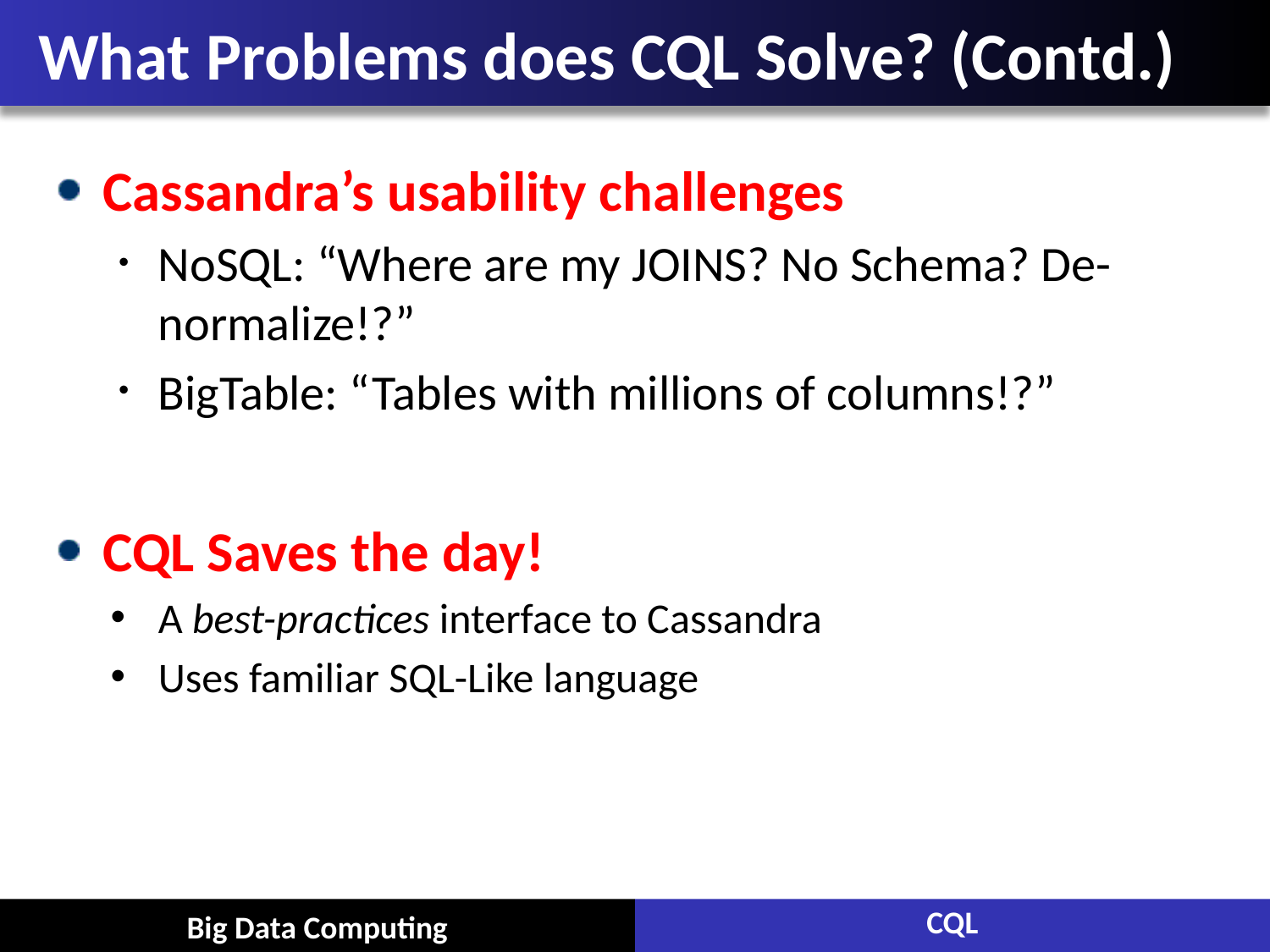

# What Problems does CQL Solve? (Contd.)
Cassandra’s usability challenges
NoSQL: “Where are my JOINS? No Schema? De-normalize!?”
BigTable: “Tables with millions of columns!?”

CQL Saves the day!
A best-practices interface to Cassandra
Uses familiar SQL-Like language

CQL
Big Data Computing